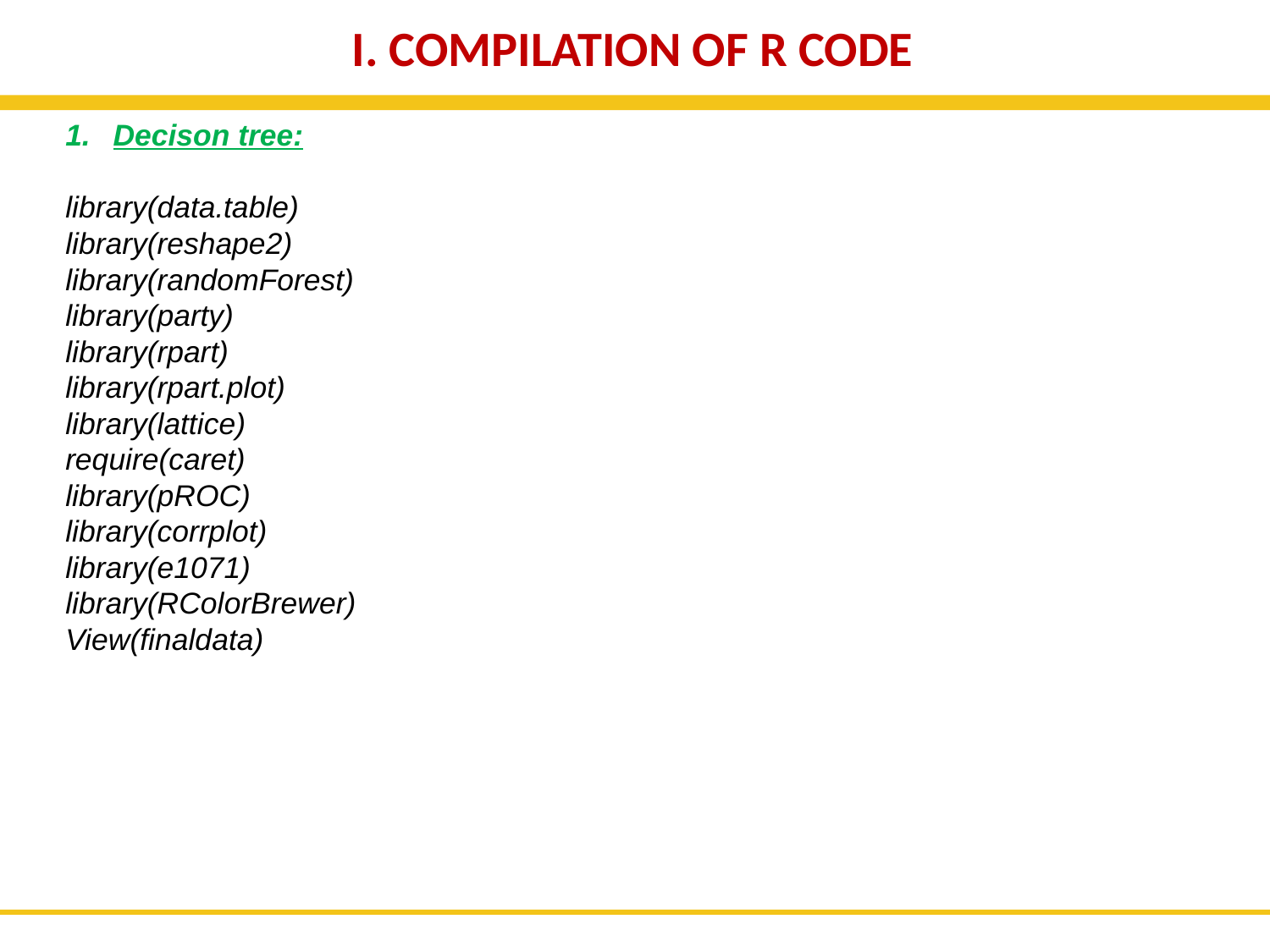

I. COMPILATION OF R CODE

Decison tree:

library(data.table)
library(reshape2)
library(randomForest)
library(party)
library(rpart)
library(rpart.plot)
library(lattice)
require(caret)
library(pROC)
library(corrplot)
library(e1071)
library(RColorBrewer)
View(finaldata)